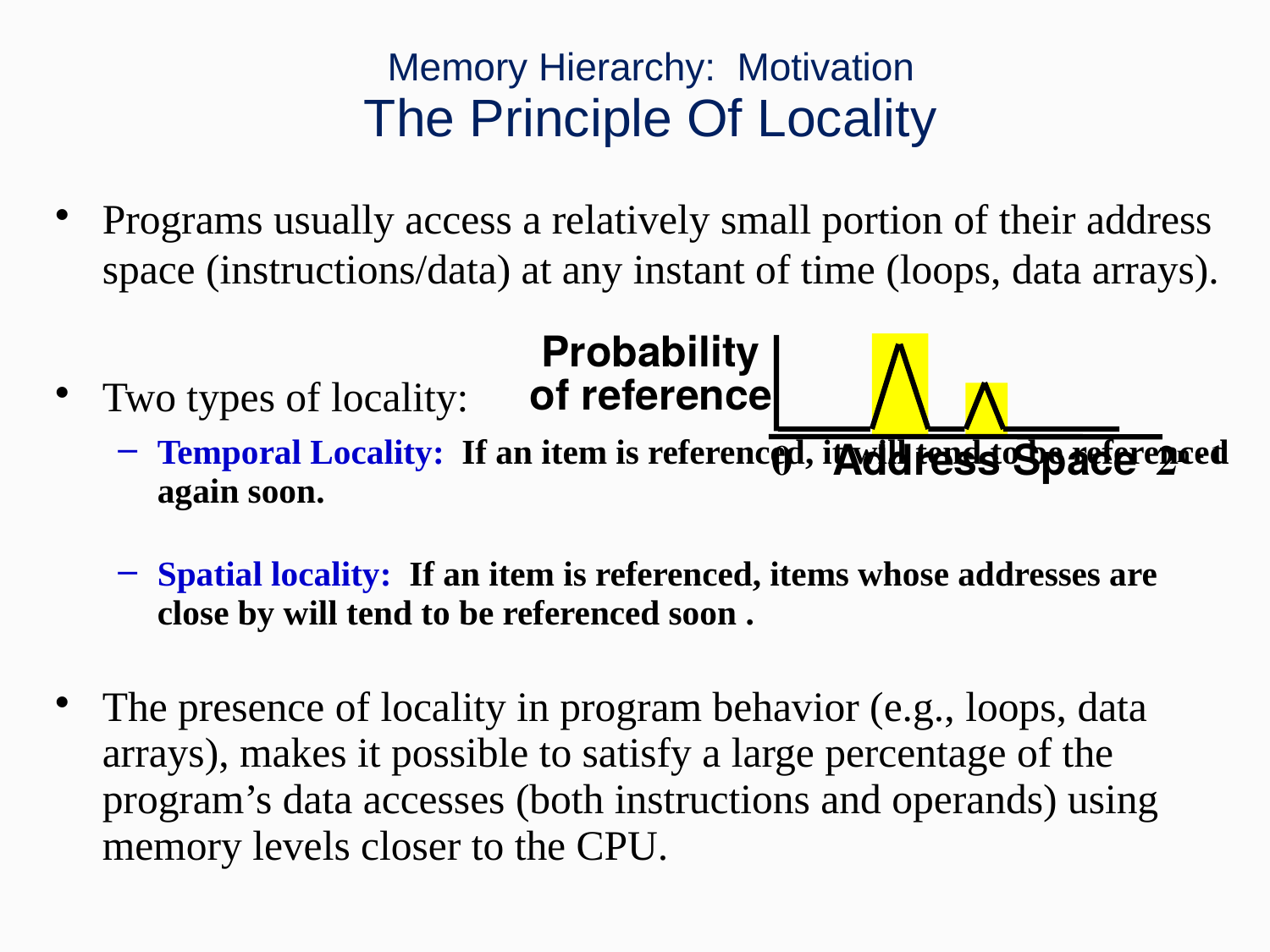

# Memory Hierarchy:  Motivation The Principle Of Locality
Programs usually access a relatively small portion of their address space (instructions/data) at any instant of time (loops, data arrays).

Two types of locality:
Temporal Locality:  If an item is referenced, it will tend to be referenced again soon.

Spatial locality:  If an item is referenced, items whose addresses are close by will tend to be referenced soon .

The presence of locality in program behavior (e.g., loops, data arrays), makes it possible to satisfy a large percentage of the program’s data accesses (both instructions and operands) using memory levels closer to the CPU.
Probability
of reference

Address Space
0
2n - 1
26